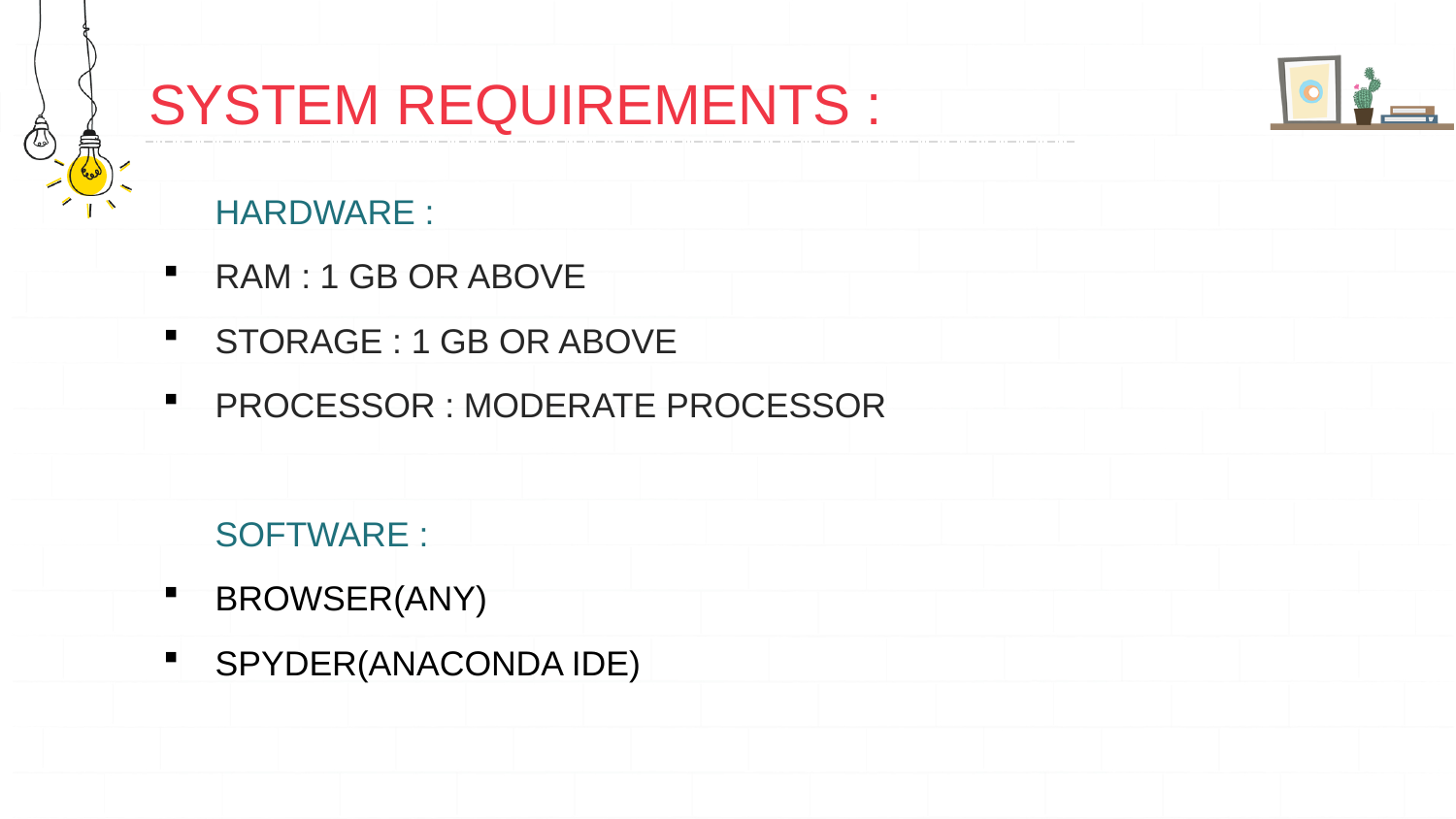

# SYSTEM REQUIREMENTS :
HARDWARE :
RAM : 1 GB OR ABOVE
STORAGE : 1 GB OR ABOVE
PROCESSOR : MODERATE PROCESSOR

SOFTWARE :
BROWSER(ANY)
SPYDER(ANACONDA IDE)